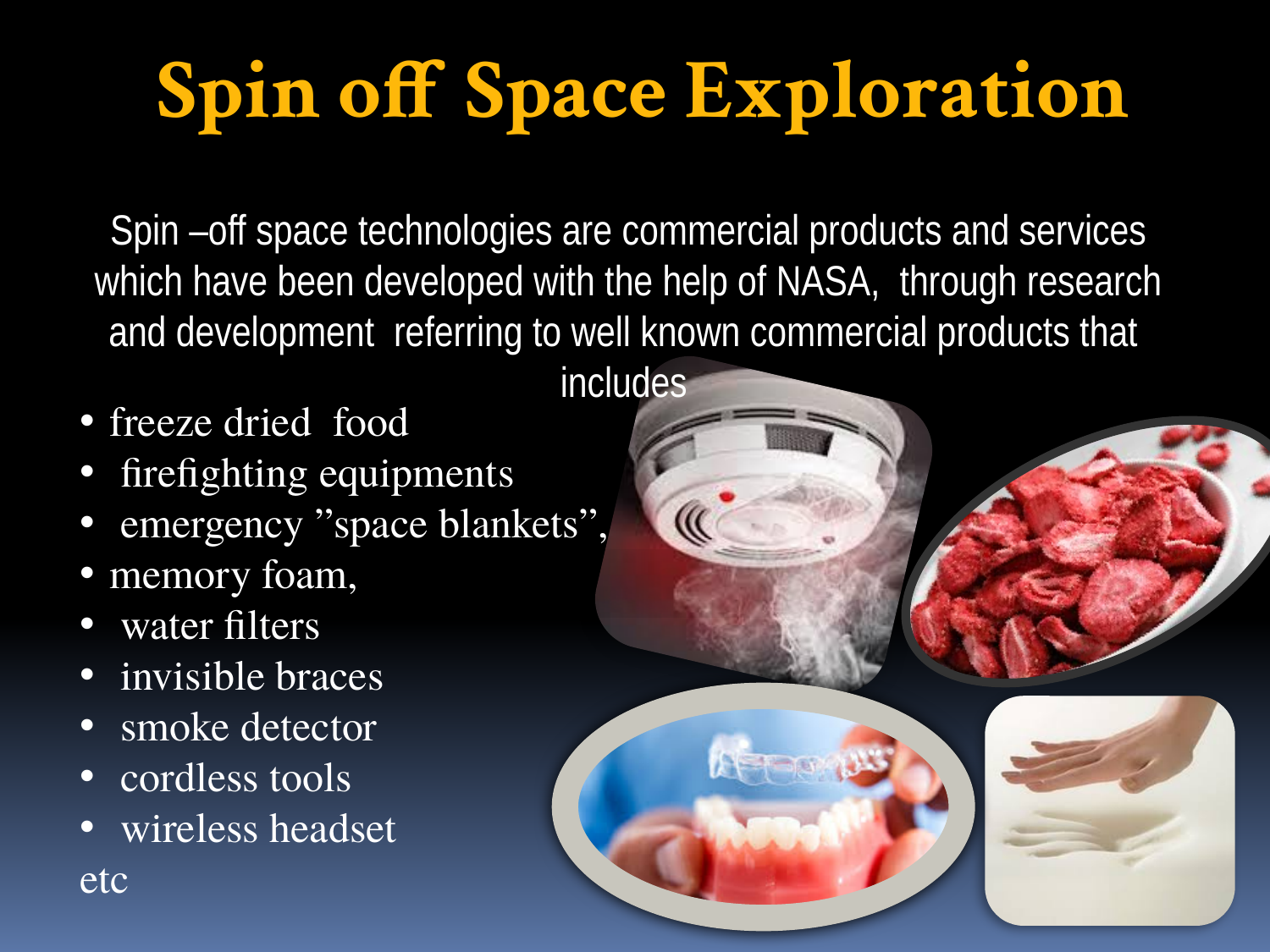

Spin off Space Exploration
Spin –off space technologies are commercial products and services which have been developed with the help of NASA,  through research and development  referring to well known commercial products that  includes

freeze dried  food
 firefighting equipments
 emergency ”space blankets”,
memory foam,
 water filters
 invisible braces
 smoke detector
 cordless tools
 wireless headset
etc